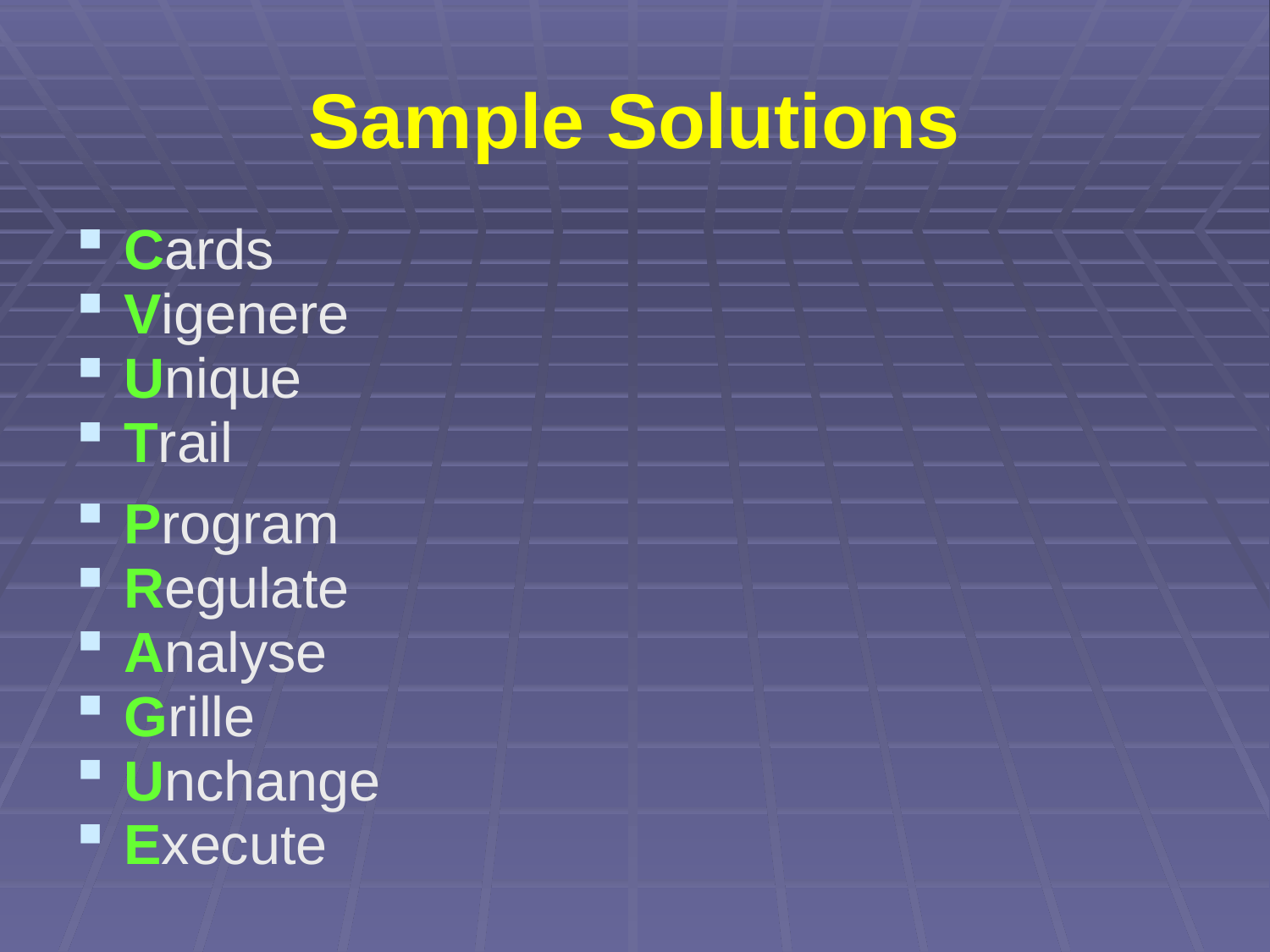

# Sample Solutions
Cards
Vigenere
Unique
Trail

Program
Regulate
Analyse
Grille
Unchange
Execute